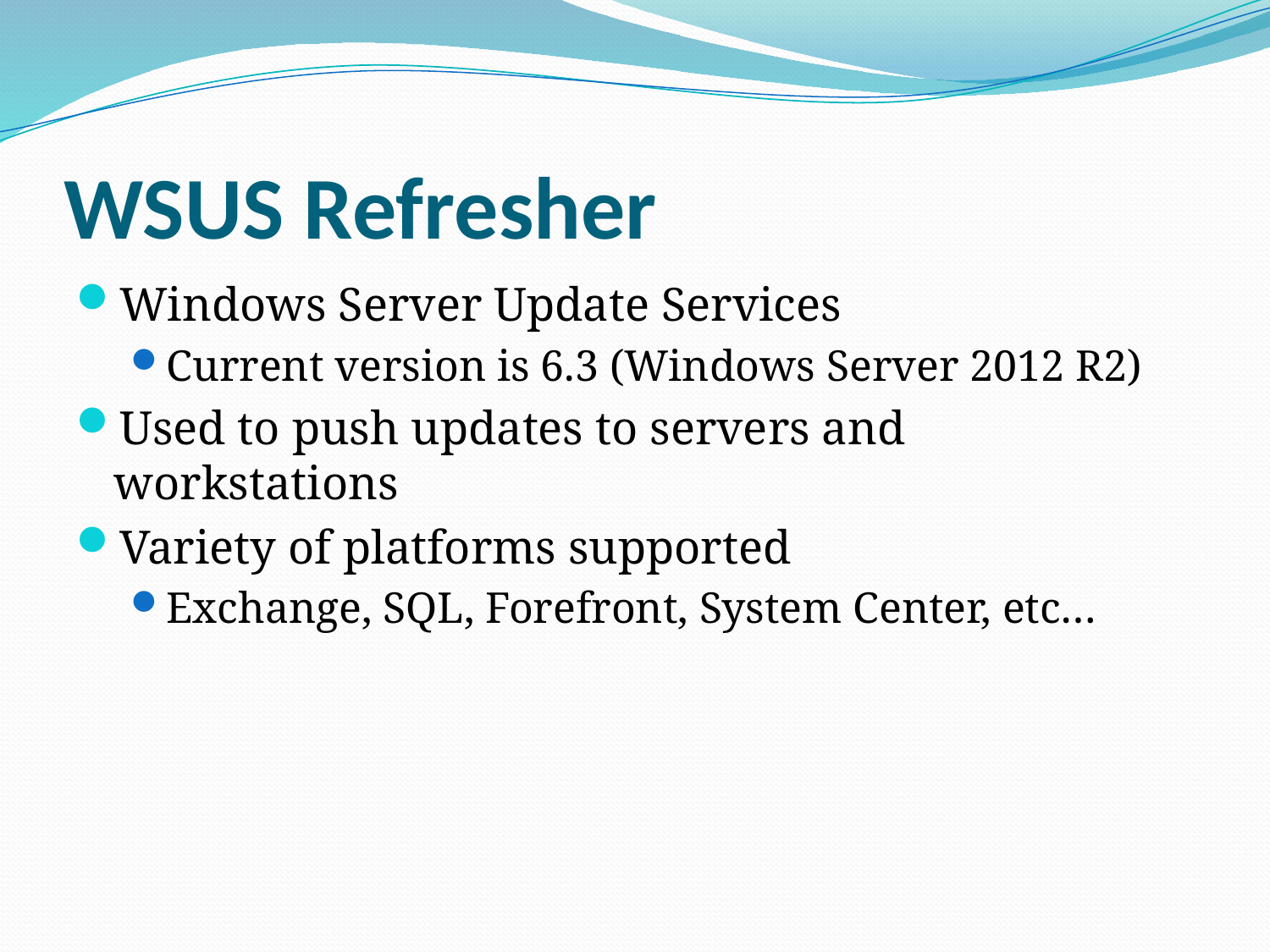

# WSUS Refresher
Windows Server Update Services
Current version is 6.3 (Windows Server 2012 R2)
Used to push updates to servers and workstations
Variety of platforms supported
Exchange, SQL, Forefront, System Center, etc…